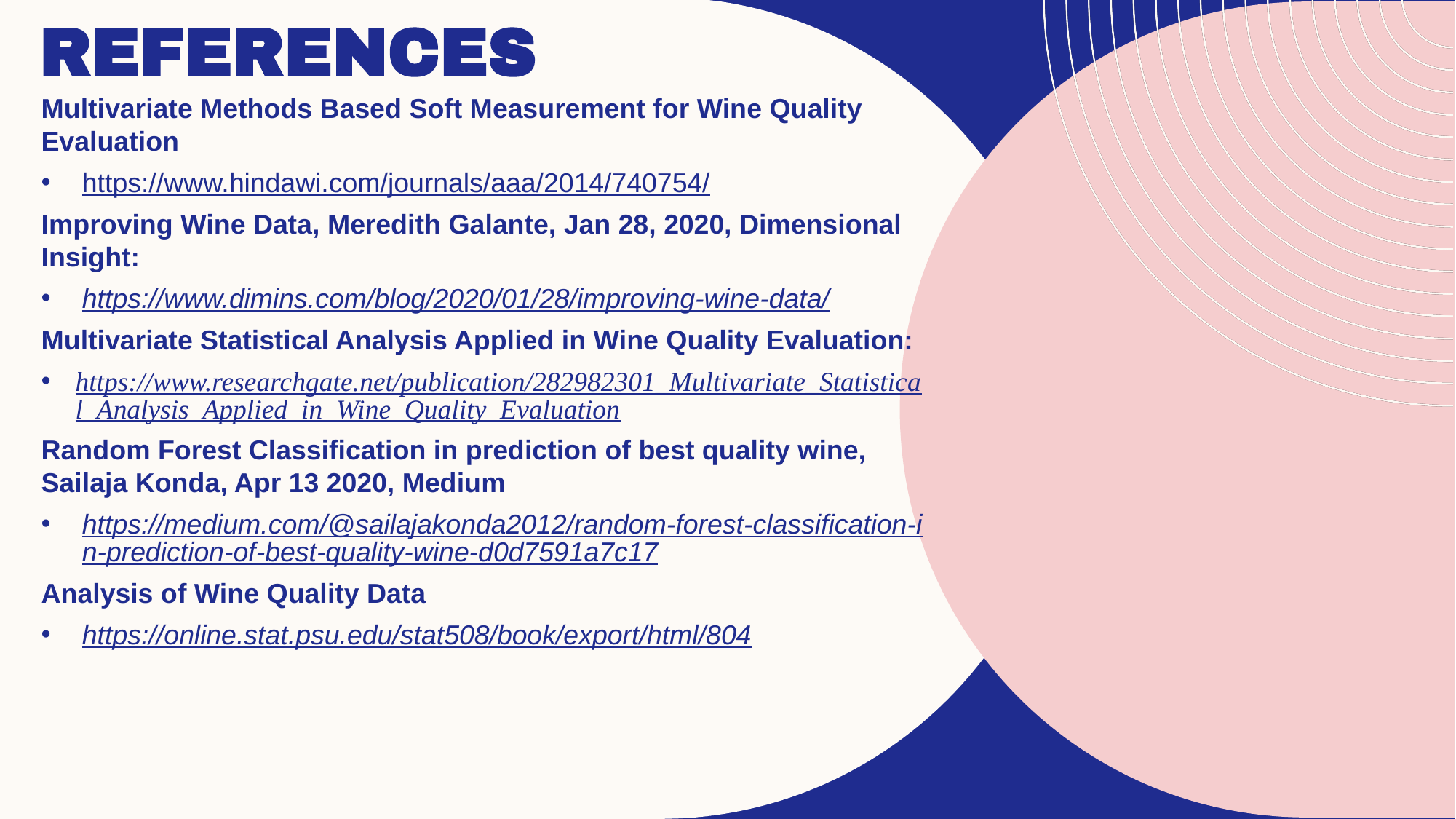

# REFERENCES
Multivariate Methods Based Soft Measurement for Wine Quality Evaluation
https://www.hindawi.com/journals/aaa/2014/740754/
Improving Wine Data, Meredith Galante, Jan 28, 2020, Dimensional Insight:
https://www.dimins.com/blog/2020/01/28/improving-wine-data/
Multivariate Statistical Analysis Applied in Wine Quality Evaluation:
https://www.researchgate.net/publication/282982301_Multivariate_Statistical_Analysis_Applied_in_Wine_Quality_Evaluation
Random Forest Classification in prediction of best quality wine, Sailaja Konda, Apr 13 2020, Medium
https://medium.com/@sailajakonda2012/random-forest-classification-in-prediction-of-best-quality-wine-d0d7591a7c17
Analysis of Wine Quality Data
https://online.stat.psu.edu/stat508/book/export/html/804